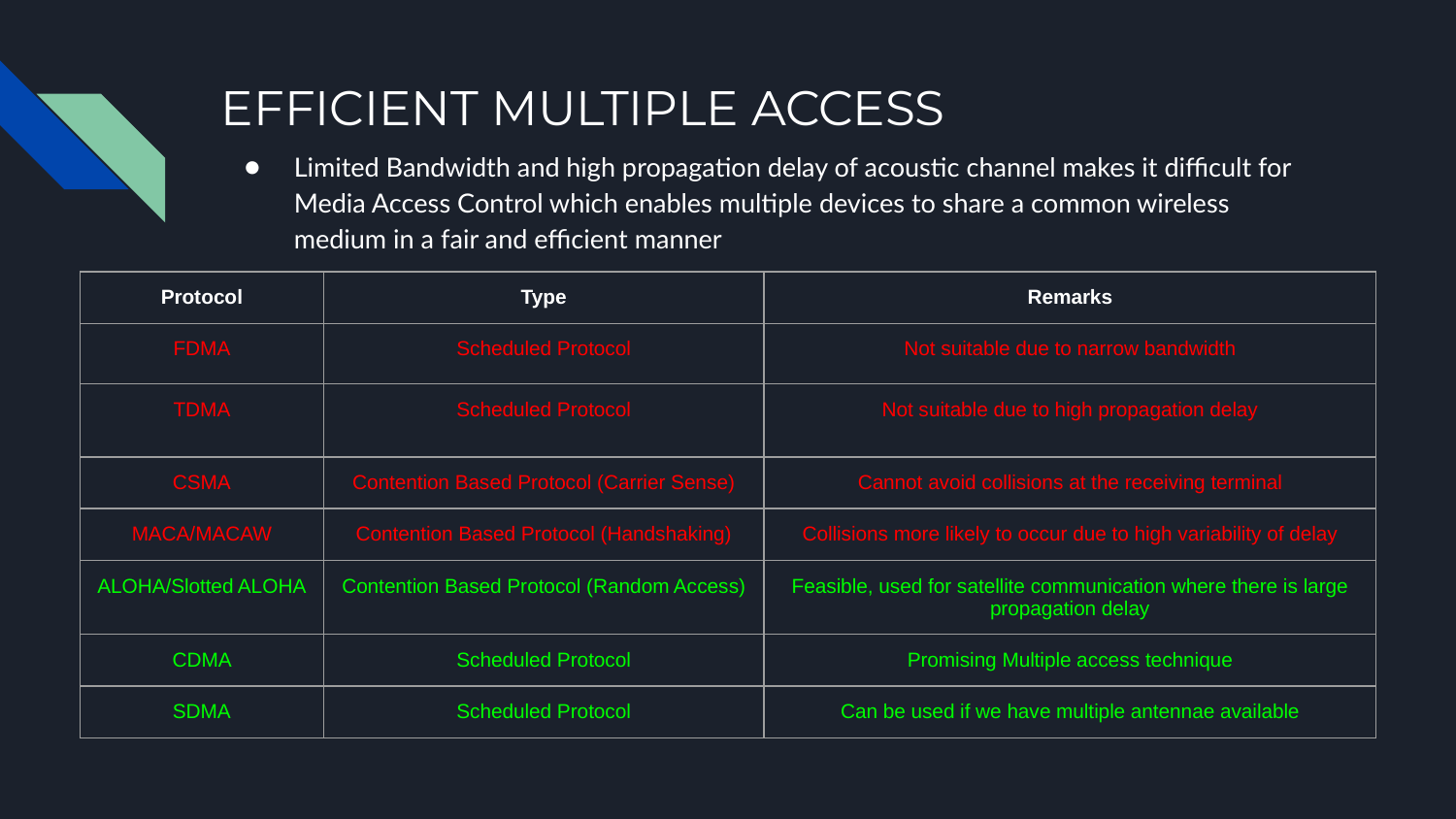

# EFFICIENT MULTIPLE ACCESS
Limited Bandwidth and high propagation delay of acoustic channel makes it difficult for Media Access Control which enables multiple devices to share a common wireless medium in a fair and efficient manner
| Protocol | Type | Remarks |
| --- | --- | --- |
| FDMA | Scheduled Protocol | Not suitable due to narrow bandwidth |
| TDMA | Scheduled Protocol | Not suitable due to high propagation delay |
| CSMA | Contention Based Protocol (Carrier Sense) | Cannot avoid collisions at the receiving terminal |
| MACA/MACAW | Contention Based Protocol (Handshaking) | Collisions more likely to occur due to high variability of delay |
| ALOHA/Slotted ALOHA | Contention Based Protocol (Random Access) | Feasible, used for satellite communication where there is large propagation delay |
| CDMA | Scheduled Protocol | Promising Multiple access technique |
| SDMA | Scheduled Protocol | Can be used if we have multiple antennae available |